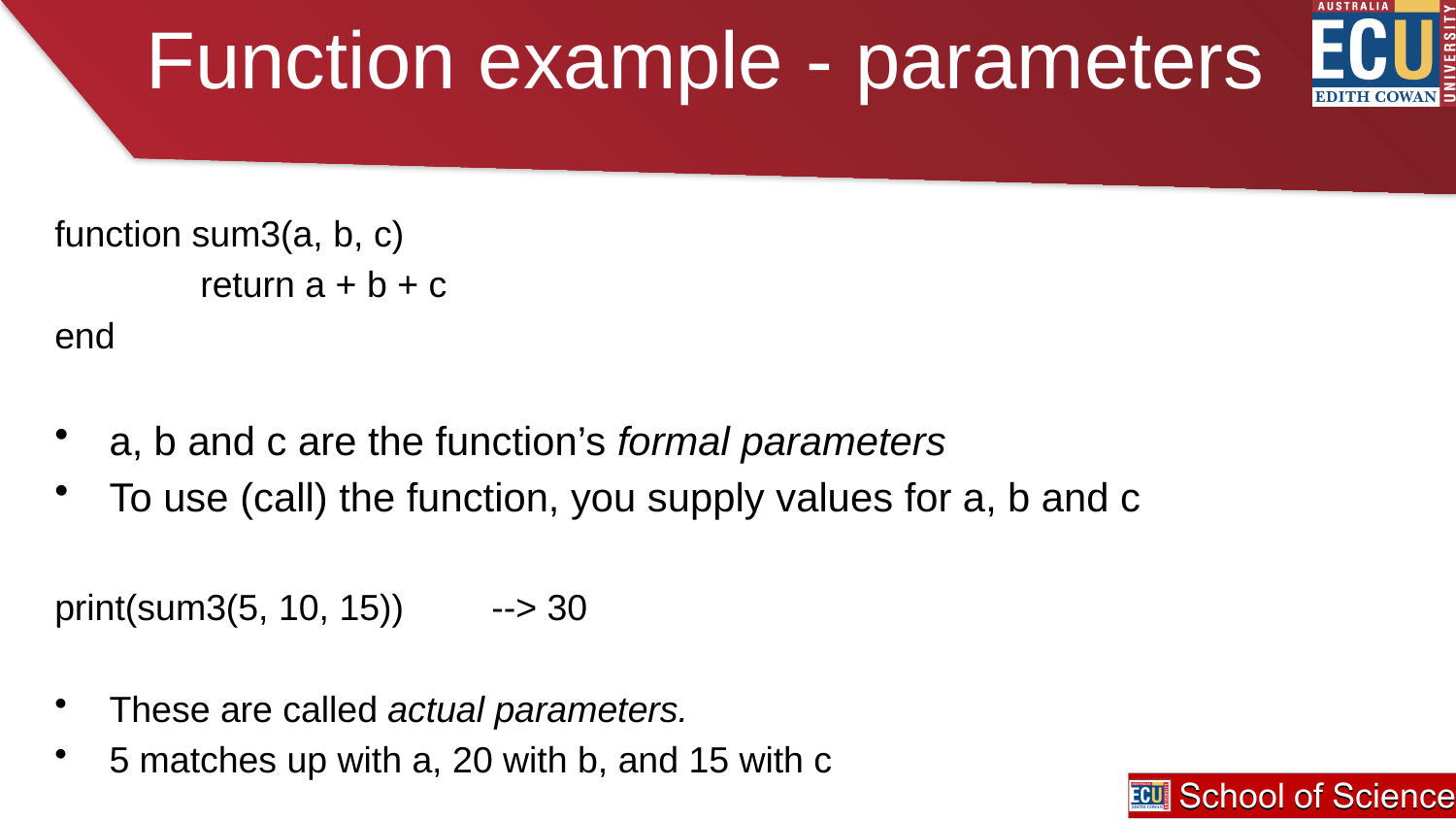

# Function example - parameters
function sum3(a, b, c)
	return a + b + c
end

a, b and c are the function’s formal parameters
To use (call) the function, you supply values for a, b and c

print(sum3(5, 10, 15))	--> 30

These are called actual parameters.
5 matches up with a, 20 with b, and 15 with c